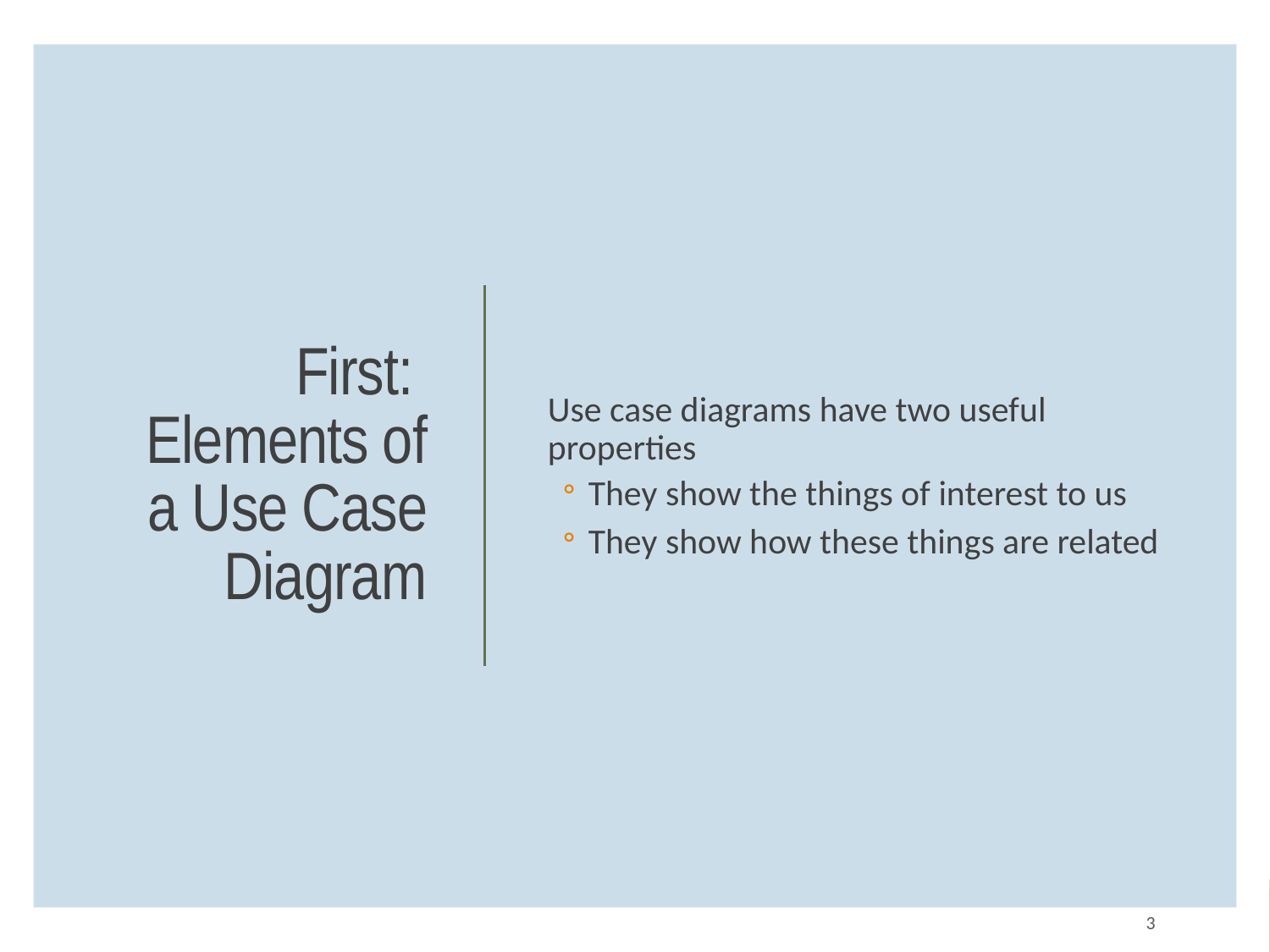

Use case diagrams have two useful properties
They show the things of interest to us
They show how these things are related
# First:  Elements of a Use Case Diagram
3